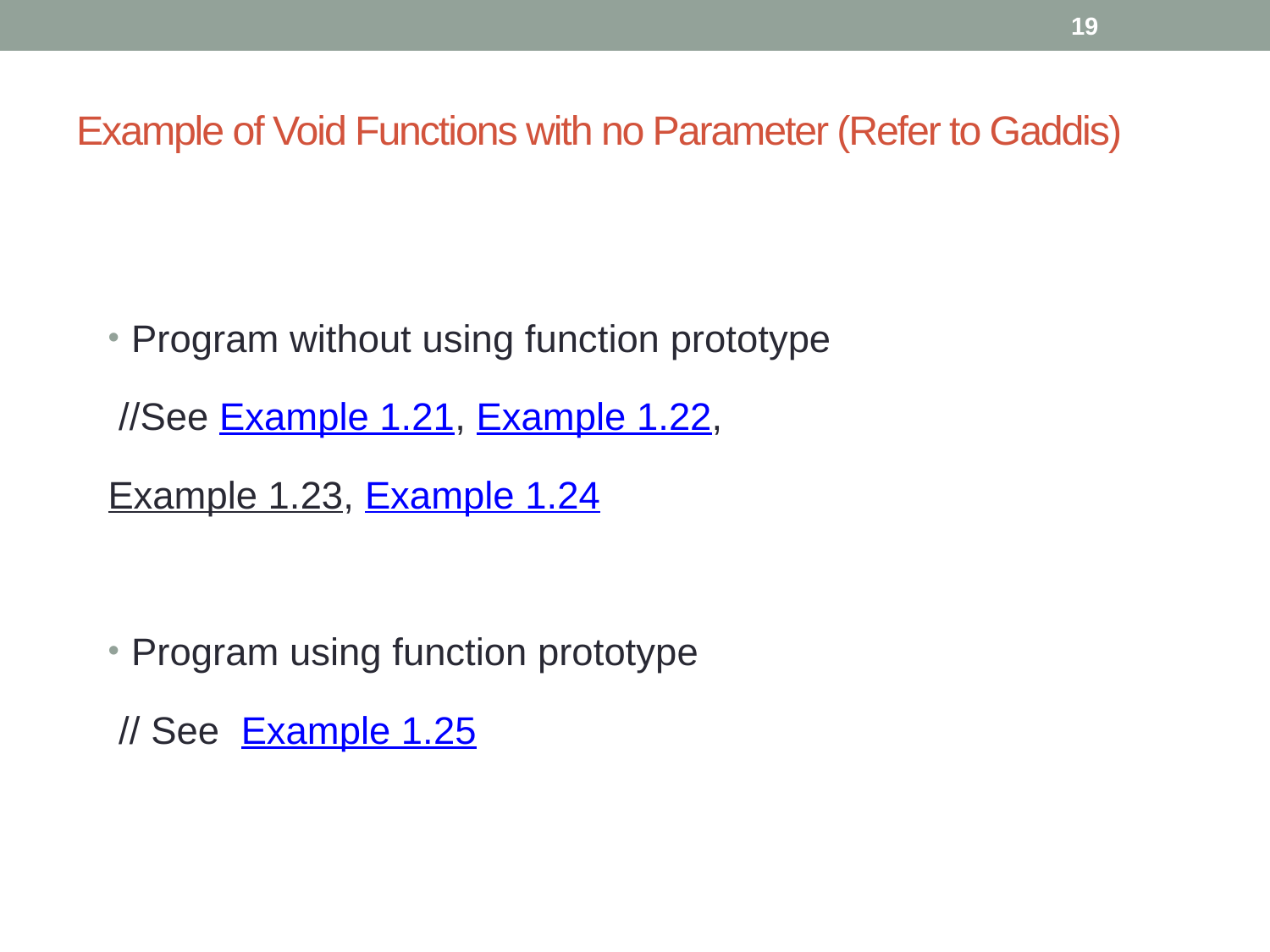

19
# Example of Void Functions with no Parameter (Refer to Gaddis)
Program without using function prototype
 //See Example 1.21, Example 1.22,
Example 1.23, Example 1.24

Program using function prototype
 // See  Example 1.25